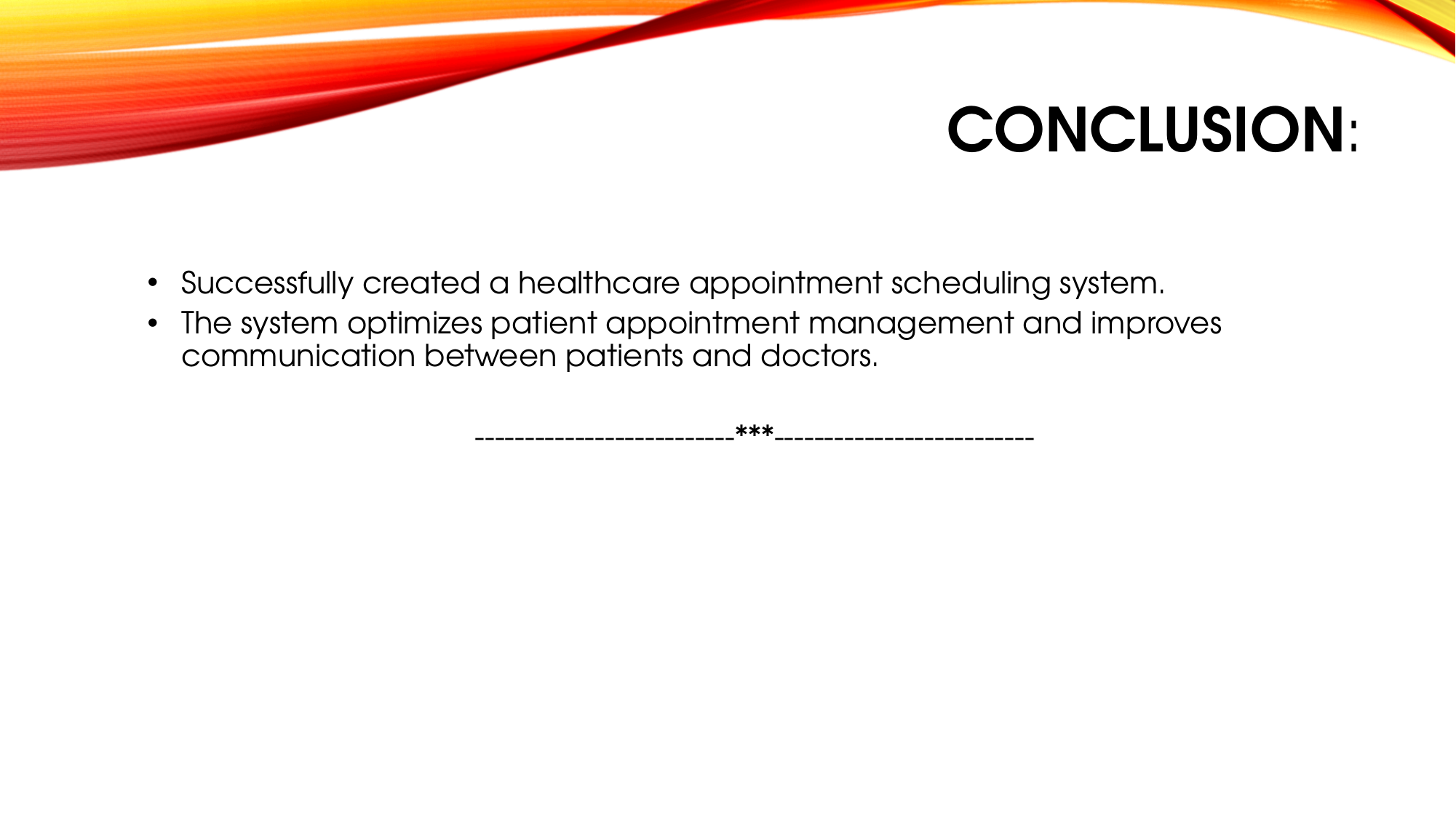

# Conclusion:
Successfully created a healthcare appointment scheduling system.
The system optimizes patient appointment management and improves communication between patients and doctors.

 			--------------------------***--------------------------